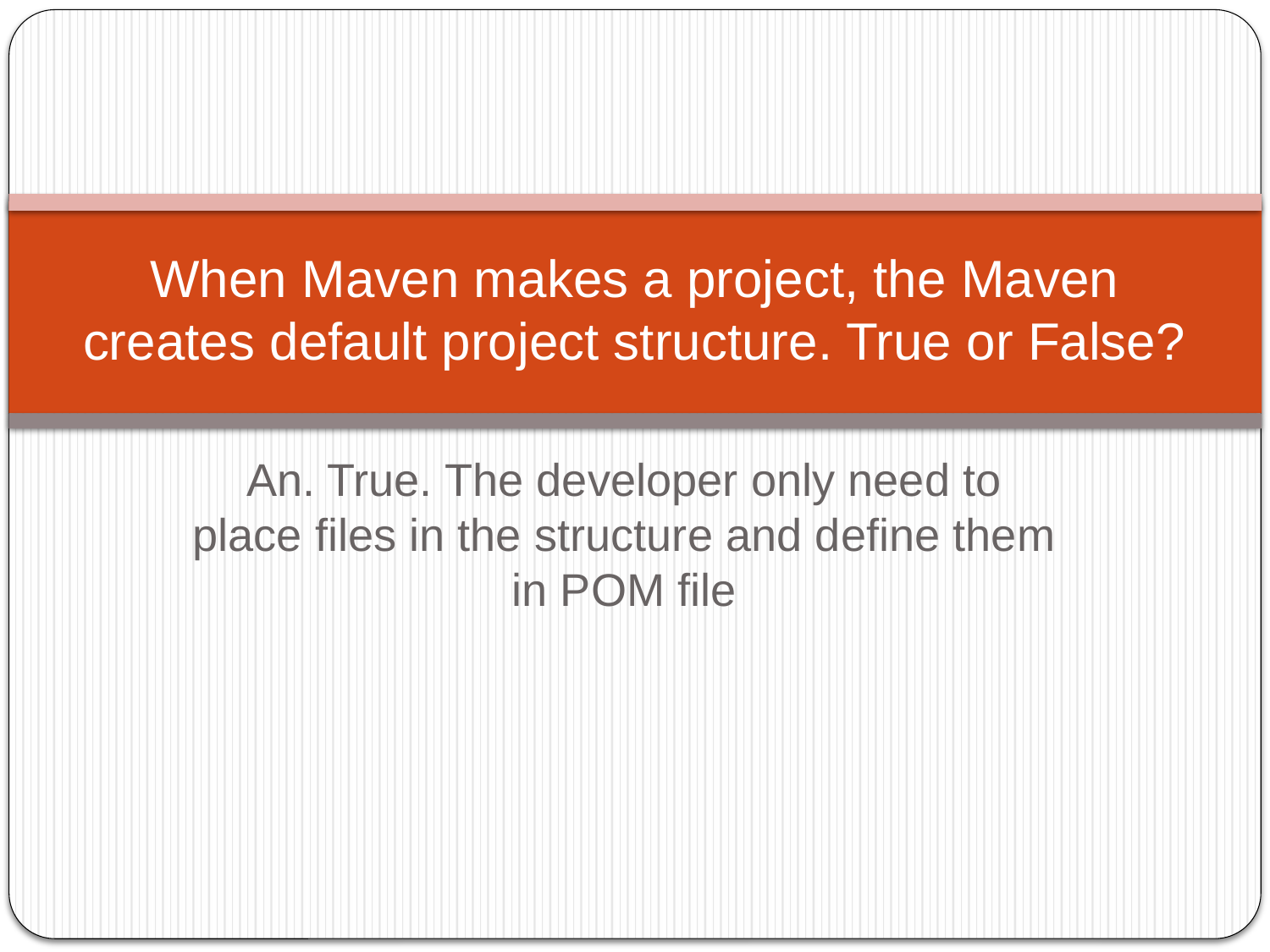

# When Maven makes a project, the Maven creates default project structure. True or False?
An. True. The developer only need to place files in the structure and define them in POM file